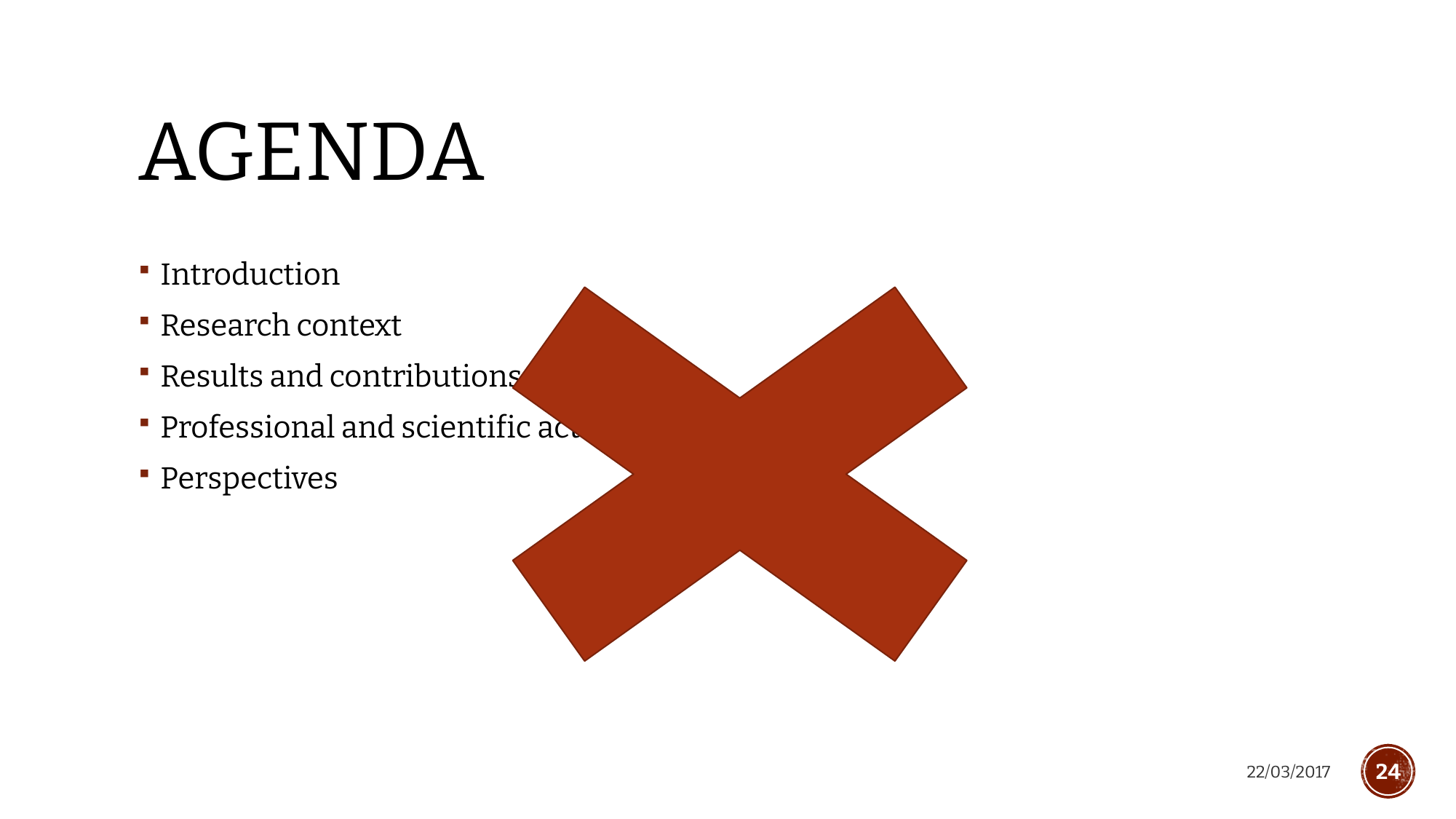

# Agenda

Introduction
Research context
Results and contributions
Professional and scientific activities
Perspectives
22/03/2017
24